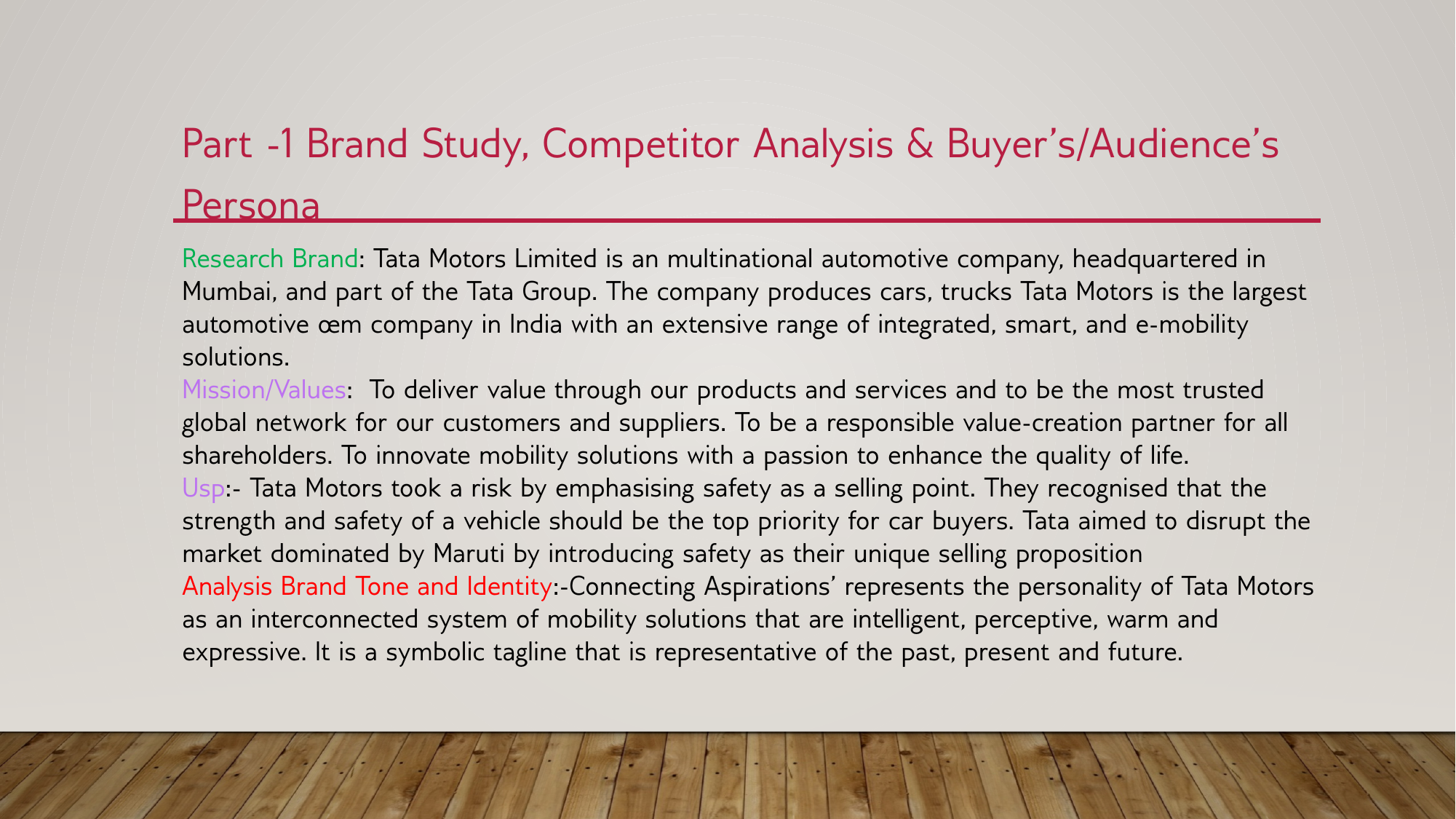

Part -1 Brand Study, Competitor Analysis & Buyer’s/Audience’s Persona
Research Brand: Tata Motors Limited is an multinational automotive company, headquartered in Mumbai, and part of the Tata Group. The company produces cars, trucks Tata Motors is the largest automotive oem company in India with an extensive range of integrated, smart, and e-mobility solutions.
Mission/Values:  To deliver value through our products and services and to be the most trusted global network for our customers and suppliers. To be a responsible value-creation partner for all shareholders. To innovate mobility solutions with a passion to enhance the quality of life.
Usp:- Tata Motors took a risk by emphasising safety as a selling point. They recognised that the strength and safety of a vehicle should be the top priority for car buyers. Tata aimed to disrupt the market dominated by Maruti by introducing safety as their unique selling proposition
Analysis Brand Tone and Identity:-Connecting Aspirations’ represents the personality of Tata Motors as an interconnected system of mobility solutions that are intelligent, perceptive, warm and expressive. It is a symbolic tagline that is representative of the past, present and future.

#